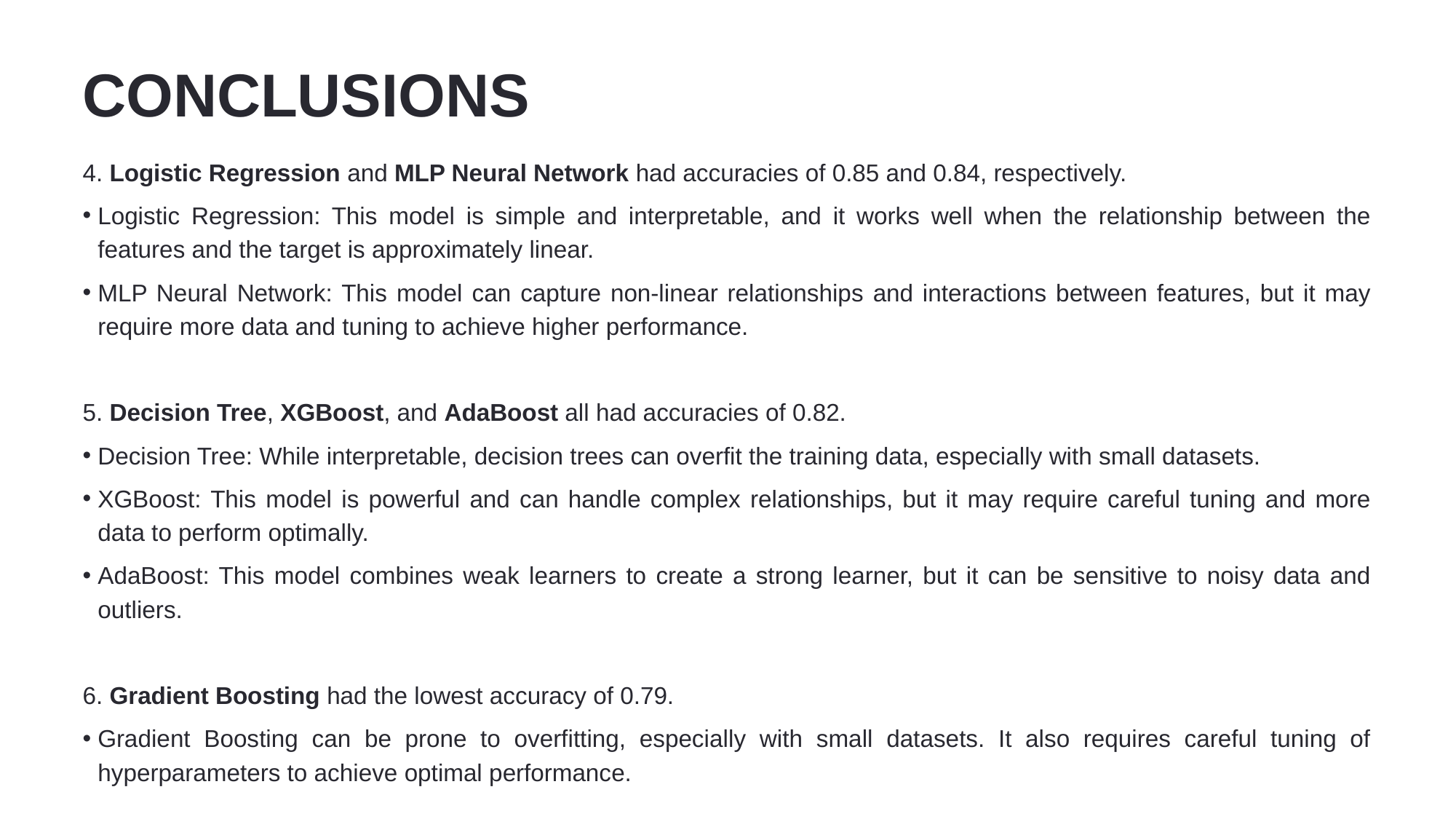

# CONCLUSIONS
4. Logistic Regression and MLP Neural Network had accuracies of 0.85 and 0.84, respectively.
Logistic Regression: This model is simple and interpretable, and it works well when the relationship between the features and the target is approximately linear.
MLP Neural Network: This model can capture non-linear relationships and interactions between features, but it may require more data and tuning to achieve higher performance.

5. Decision Tree, XGBoost, and AdaBoost all had accuracies of 0.82.
Decision Tree: While interpretable, decision trees can overfit the training data, especially with small datasets.
XGBoost: This model is powerful and can handle complex relationships, but it may require careful tuning and more data to perform optimally.
AdaBoost: This model combines weak learners to create a strong learner, but it can be sensitive to noisy data and outliers.

6. Gradient Boosting had the lowest accuracy of 0.79.
Gradient Boosting can be prone to overfitting, especially with small datasets. It also requires careful tuning of hyperparameters to achieve optimal performance.